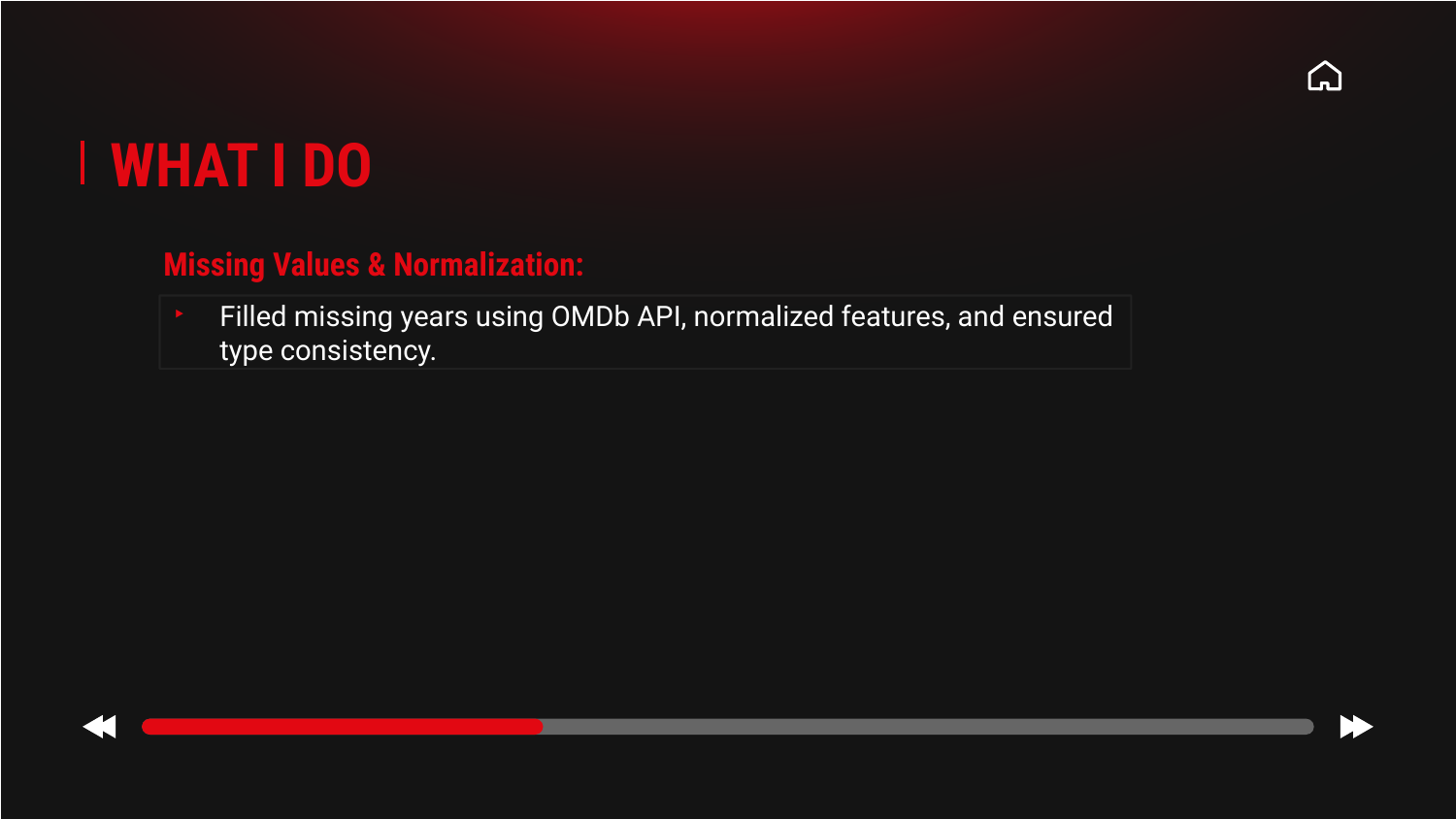

WHAT I DO
# Missing Values & Normalization:
Filled missing years using OMDb API, normalized features, and ensured type consistency.